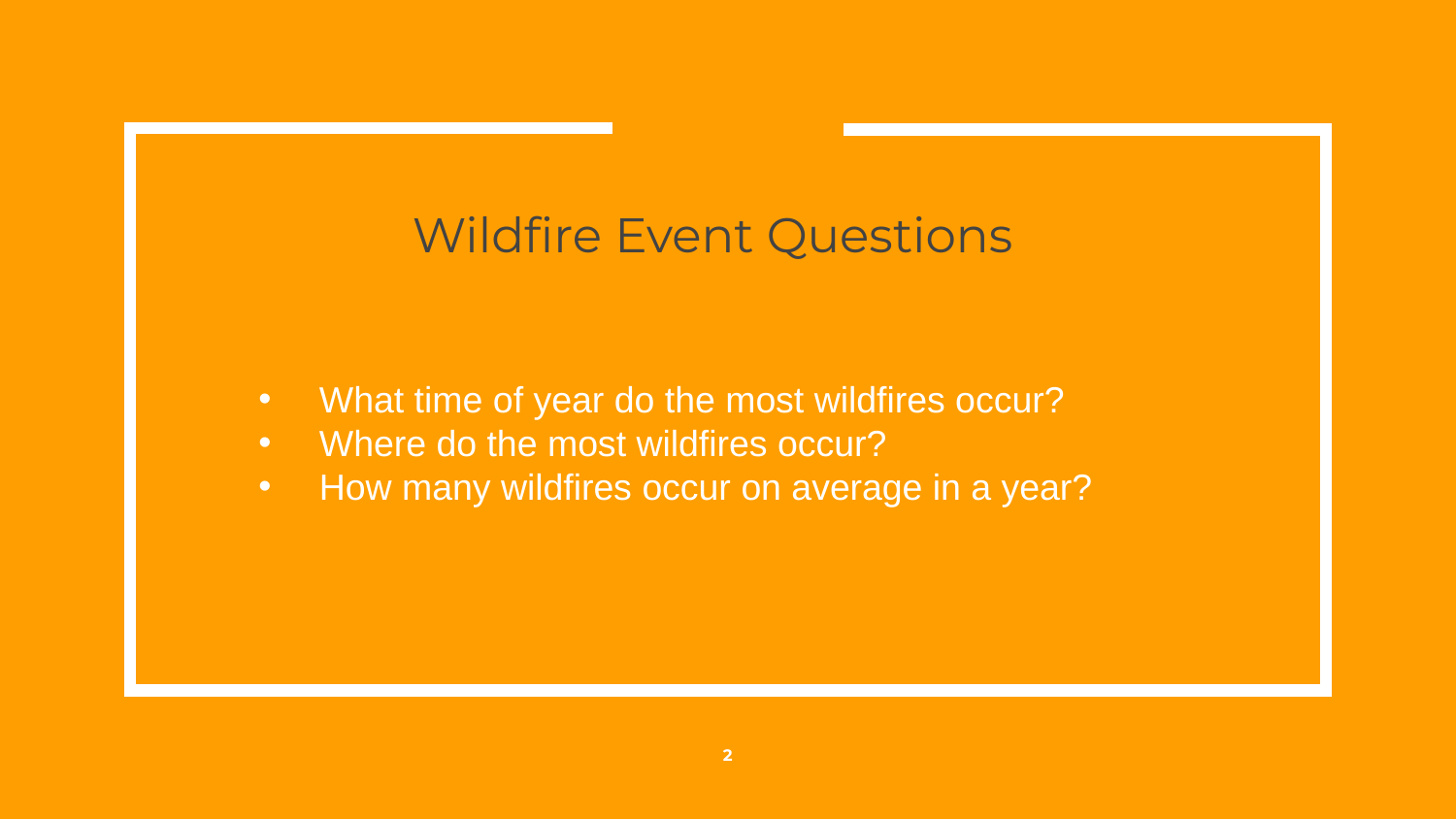

# Wildfire Event Questions
What time of year do the most wildfires occur?
Where do the most wildfires occur?
How many wildfires occur on average in a year?

2